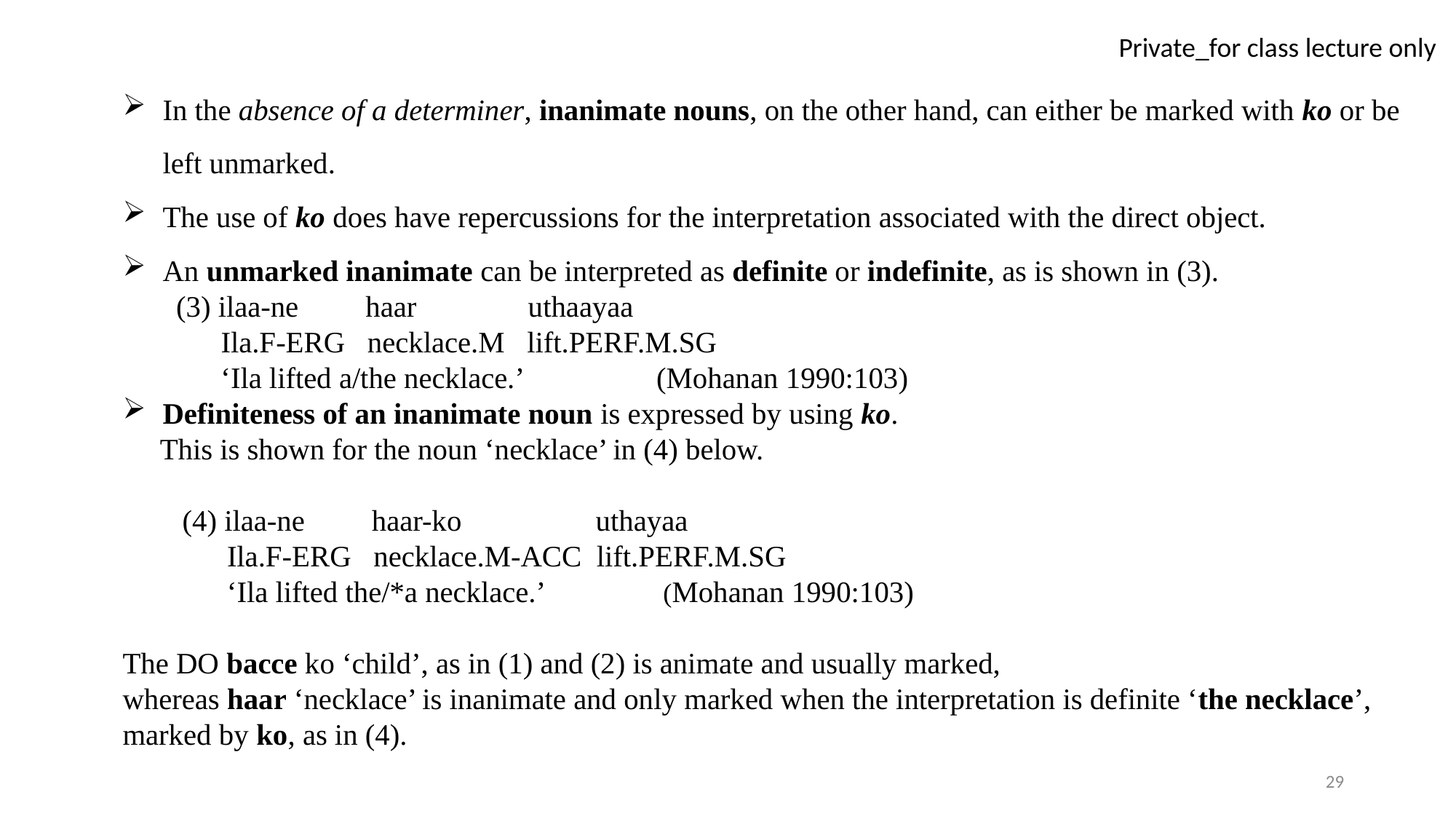

In the absence of a determiner, inanimate nouns, on the other hand, can either be marked with ko or be left unmarked.
The use of ko does have repercussions for the interpretation associated with the direct object.
An unmarked inanimate can be interpreted as definite or indefinite, as is shown in (3).
(3) ilaa-ne         haar               uthaayaa
      Ila.F-ERG   necklace.M   lift.PERF.M.SG
      ‘Ila lifted a/the necklace.’                  (Mohanan 1990:103)
Definiteness of an inanimate noun is expressed by using ko.
     This is shown for the noun ‘necklace’ in (4) below.

        (4) ilaa-ne         haar-ko                  uthayaa
              Ila.F-ERG   necklace.M-ACC  lift.PERF.M.SG
              ‘Ila lifted the/*a necklace.’                (Mohanan 1990:103)

The DO bacce ko ‘child’, as in (1) and (2) is animate and usually marked,
whereas haar ‘necklace’ is inanimate and only marked when the interpretation is definite ‘the necklace’, marked by ko, as in (4).
29